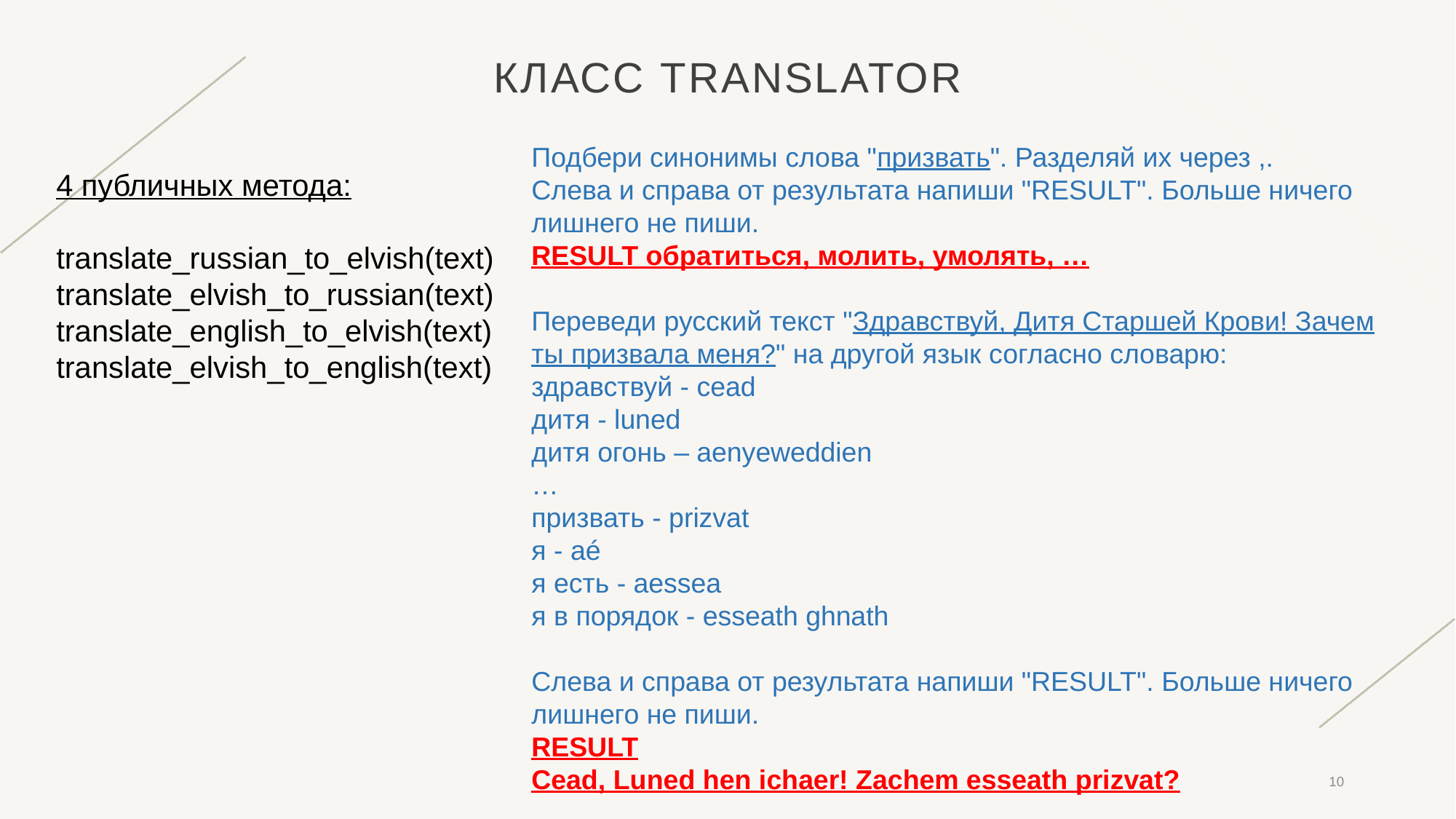

# Класс translator
Подбери синонимы слова "призвать". Разделяй их через ,.
Слева и справа от результата напиши "RESULT". Больше ничего лишнего не пиши.
RESULT обратиться, молить, умолять, …

Переведи русский текст "Здравствуй, Дитя Старшей Крови! Зачем ты призвала меня?" на другой язык согласно словарю:
здравствуй - cead
дитя - luned
дитя огонь – aenyeweddien
…
призвать - prizvat
я - aé
я есть - aessea
я в порядок - esseath ghnath

Слева и справа от результата напиши "RESULT". Больше ничего лишнего не пиши.
RESULT
Cead, Luned hen ichaer! Zachem esseath prizvat?
4 публичных метода:

translate_russian_to_elvish(text)
translate_elvish_to_russian(text)
translate_english_to_elvish(text)
translate_elvish_to_english(text)
10